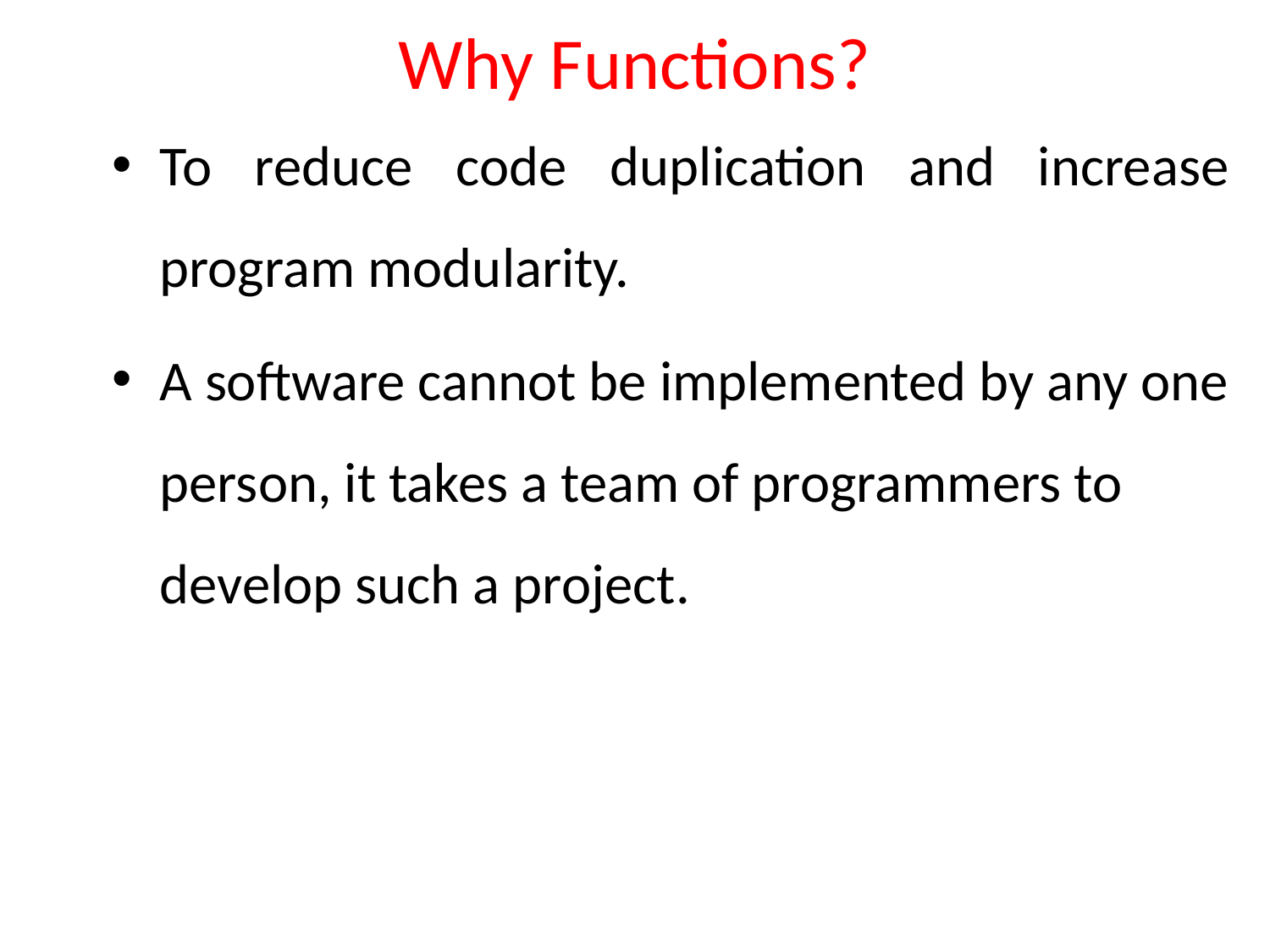

# Why Functions?
To reduce code duplication and increase program modularity.
A software cannot be implemented by any one person, it takes a team of programmers to develop such a project.